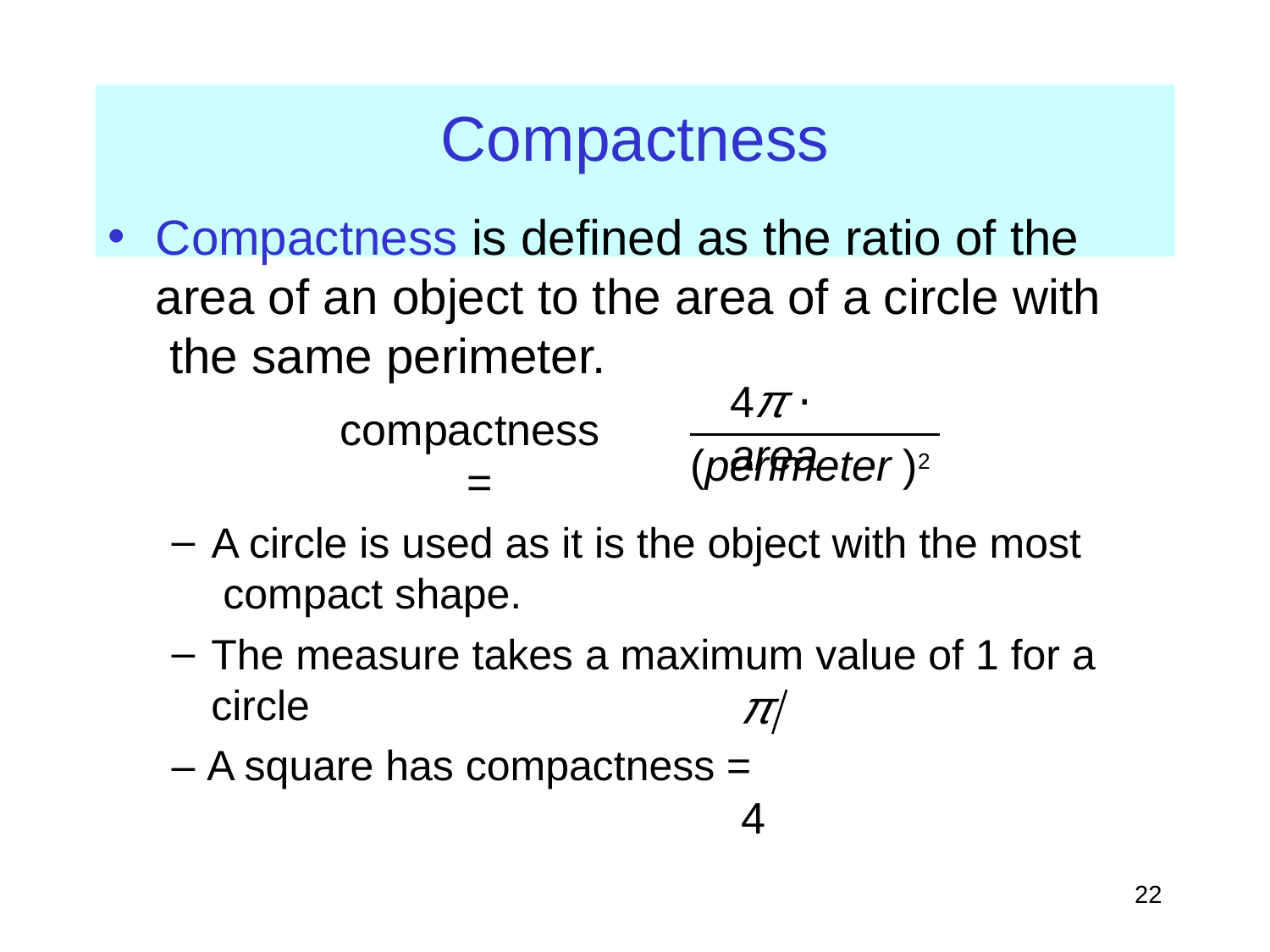

# Compactness
Compactness is defined as the ratio of the  area of an object to the area of a circle with  the same perimeter.
4π ⋅ area
compactness	=

(perimeter )2
A circle is used as it is the object with the most  compact shape.
The measure takes a maximum value of 1 for a
π	4
circle

– A square has compactness =
22